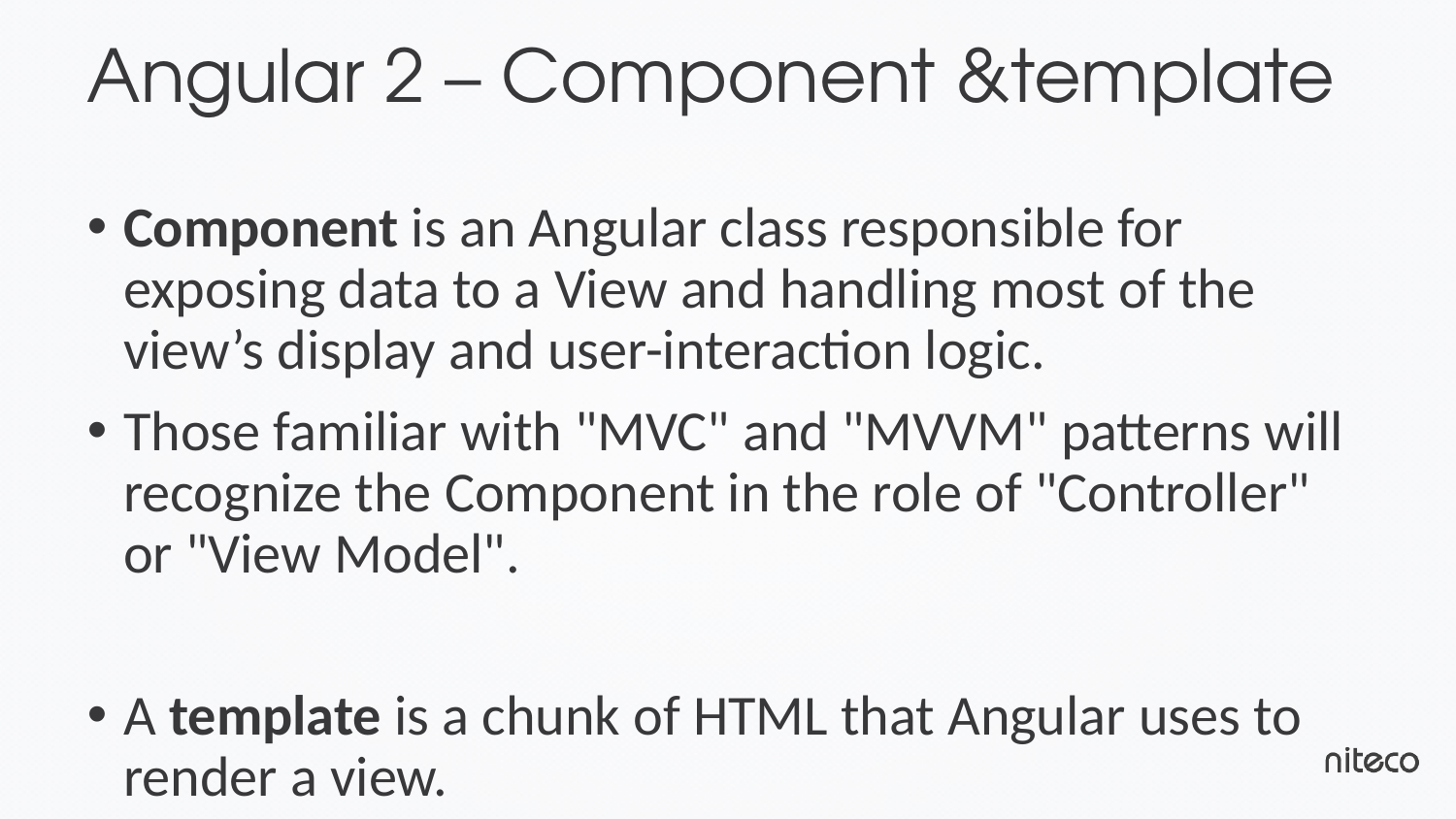

# Angular 2 – Component &template
Component is an Angular class responsible for exposing data to a View and handling most of the view’s display and user-interaction logic.
Those familiar with "MVC" and "MVVM" patterns will recognize the Component in the role of "Controller" or "View Model".

A template is a chunk of HTML that Angular uses to render a view.